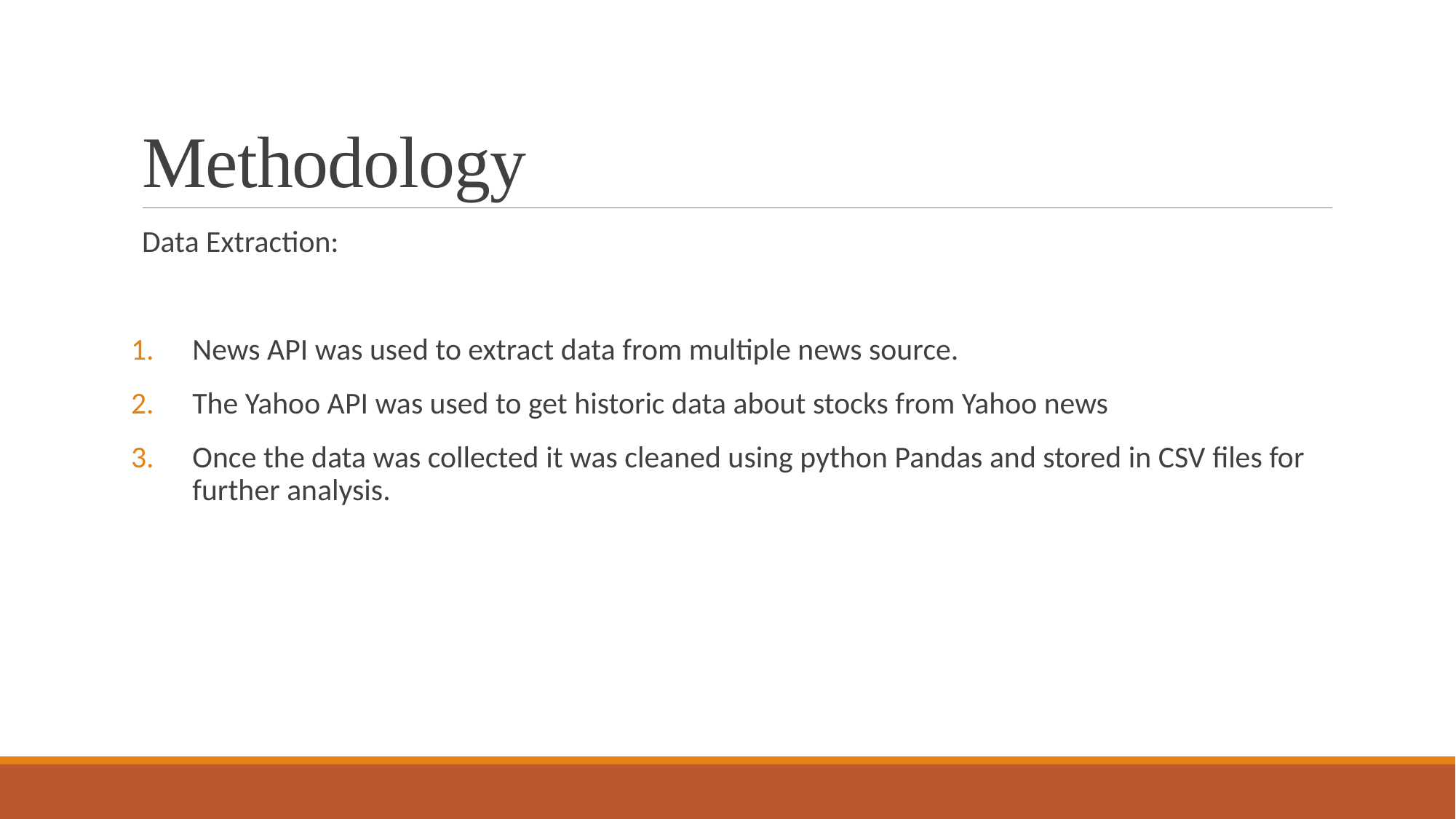

# Methodology
Data Extraction:

News API was used to extract data from multiple news source.
The Yahoo API was used to get historic data about stocks from Yahoo news
Once the data was collected it was cleaned using python Pandas and stored in CSV files for further analysis.